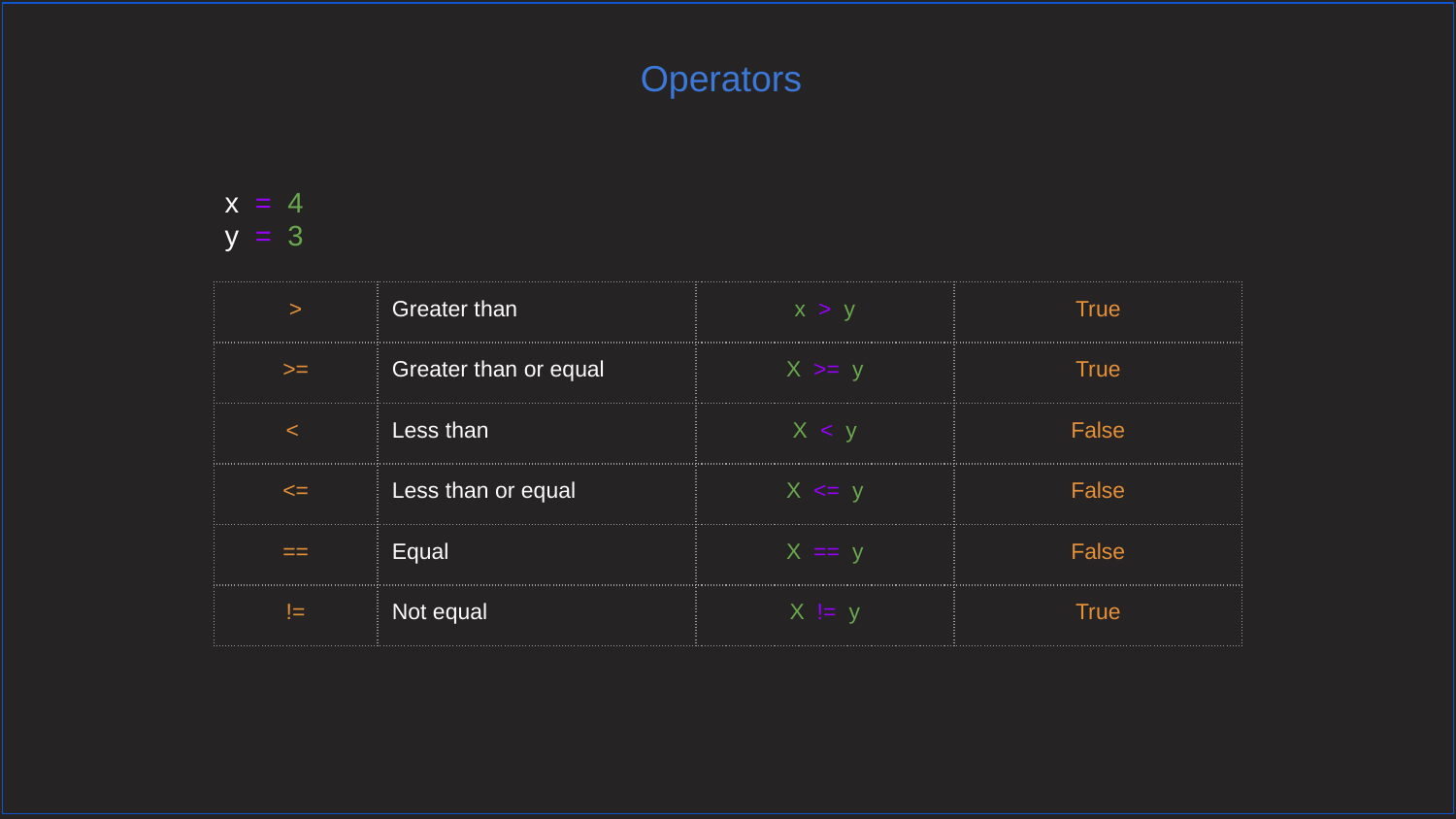

# Operators
x  =  4
y  =  3
| > | Greater than |
| --- | --- |
| >= | Greater than or equal |
| < | Less than |
| <= | Less than or equal |
| == | Equal |
| != | Not equal |
| x > y |
| --- |
| X >= y |
| X < y |
| X <= y |
| X == y |
| X != y |
| True |
| --- |
| True |
| False |
| False |
| False |
| True |